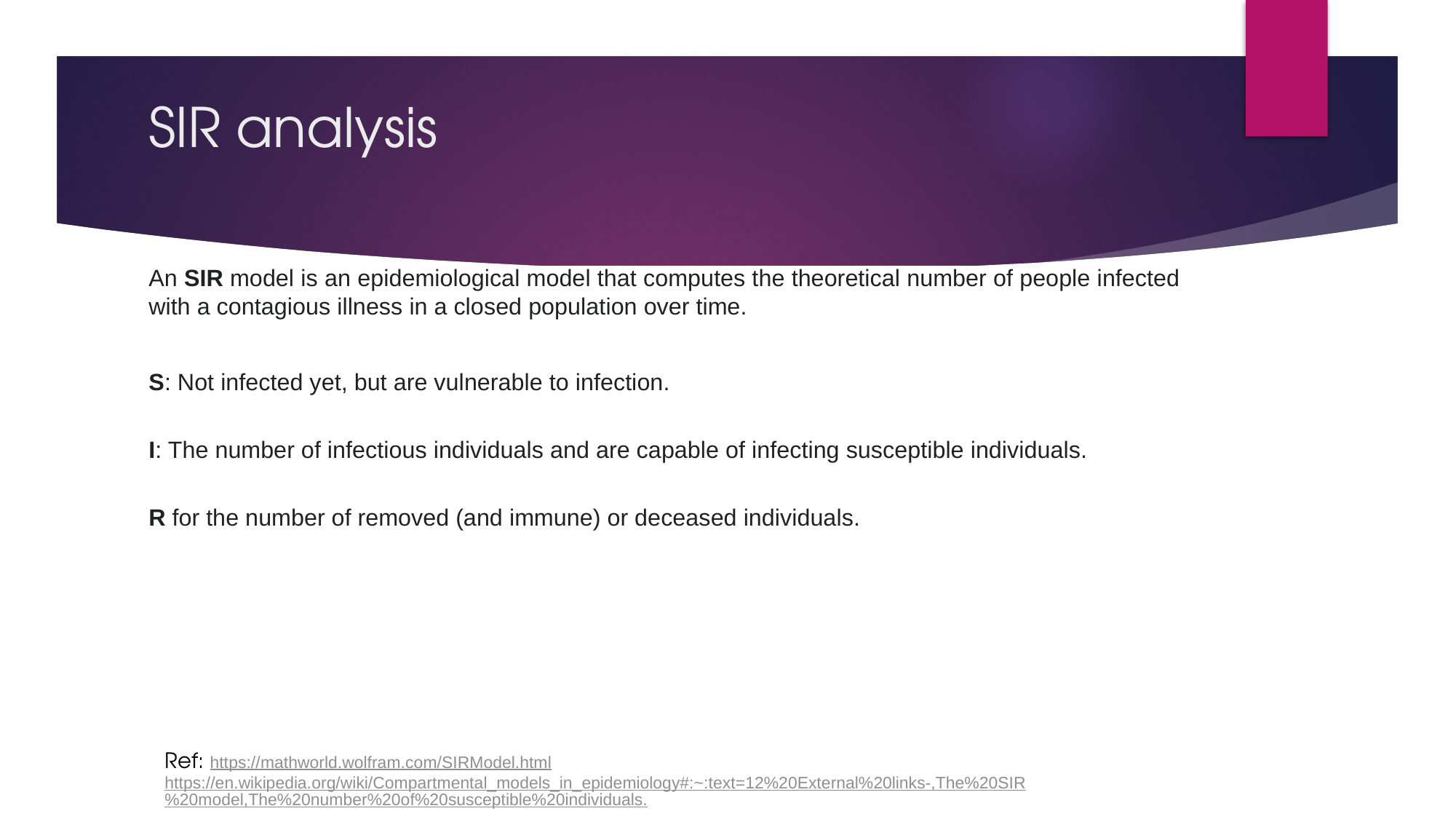

# SIR analysis

An SIR model is an epidemiological model that computes the theoretical number of people infected with a contagious illness in a closed population over time.

S: Not infected yet, but are vulnerable to infection.

I: The number of infectious individuals and are capable of infecting susceptible individuals.

R for the number of removed (and immune) or deceased individuals.

Ref: https://mathworld.wolfram.com/SIRModel.html
https://en.wikipedia.org/wiki/Compartmental_models_in_epidemiology#:~:text=12%20External%20links-,The%20SIR%20model,The%20number%20of%20susceptible%20individuals.